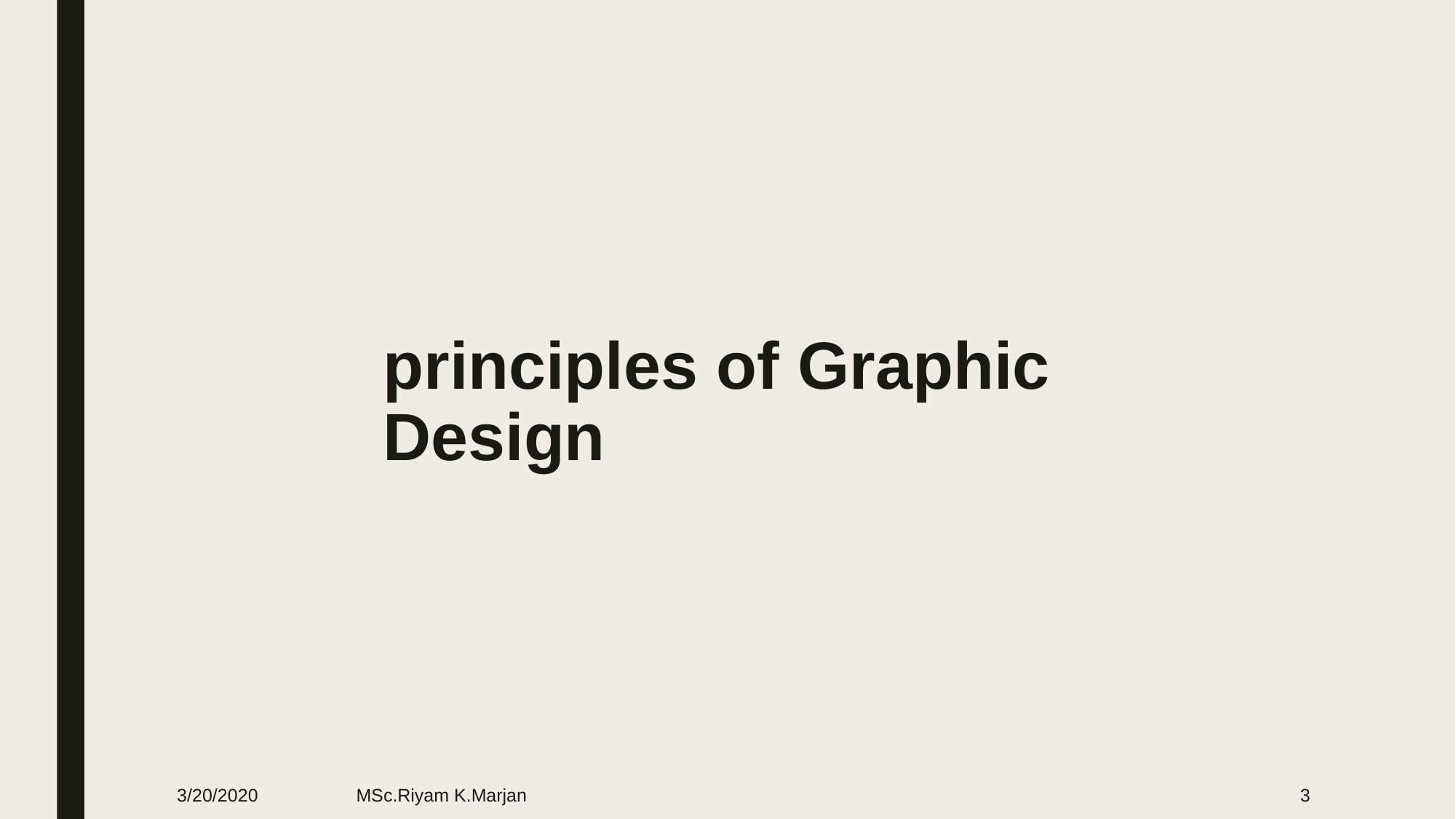

# principles of Graphic Design
3/20/2020
MSc.Riyam K.Marjan
3